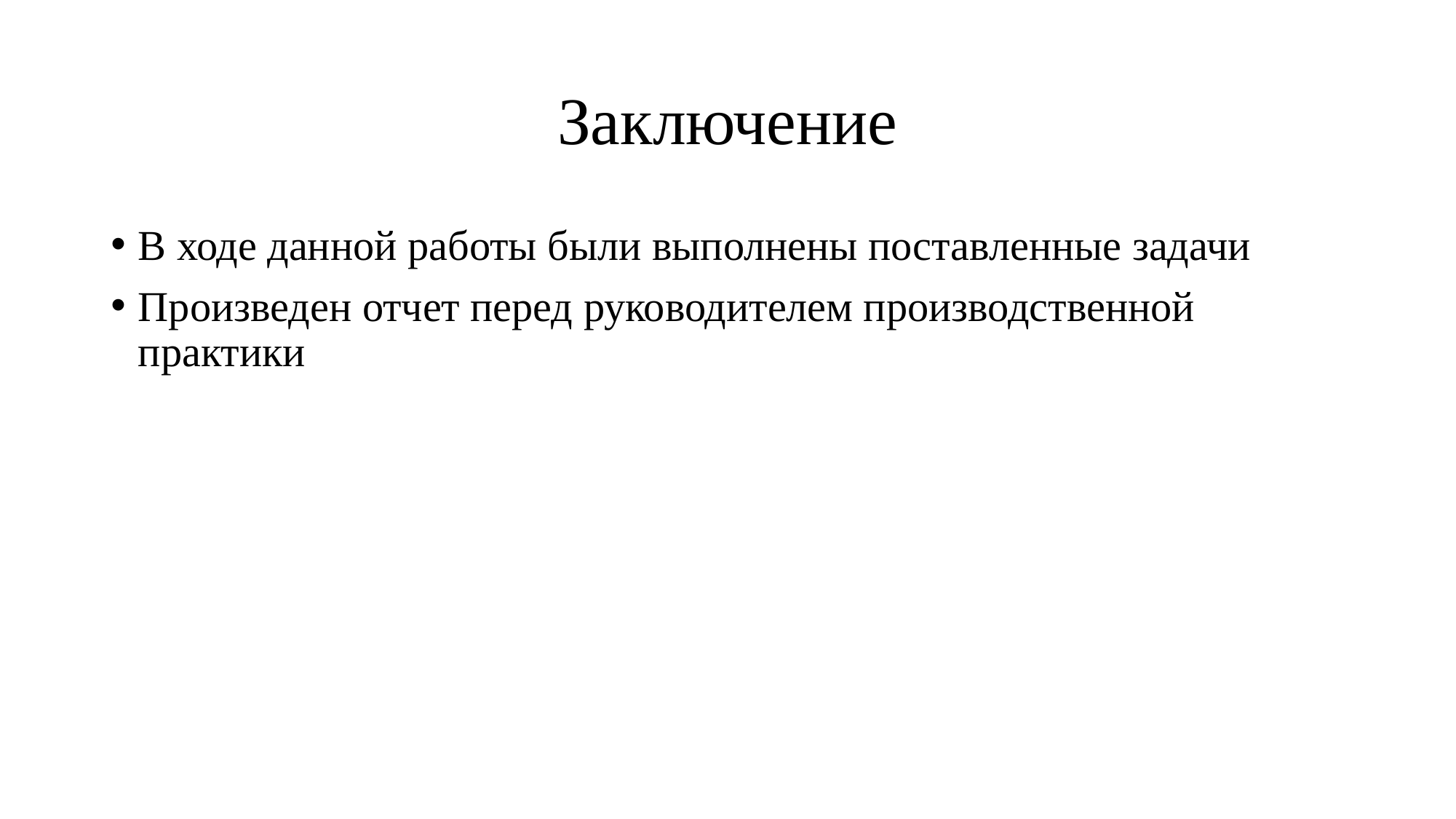

# Заключение
В ходе данной работы были выполнены поставленные задачи
Произведен отчет перед руководителем производственной практики